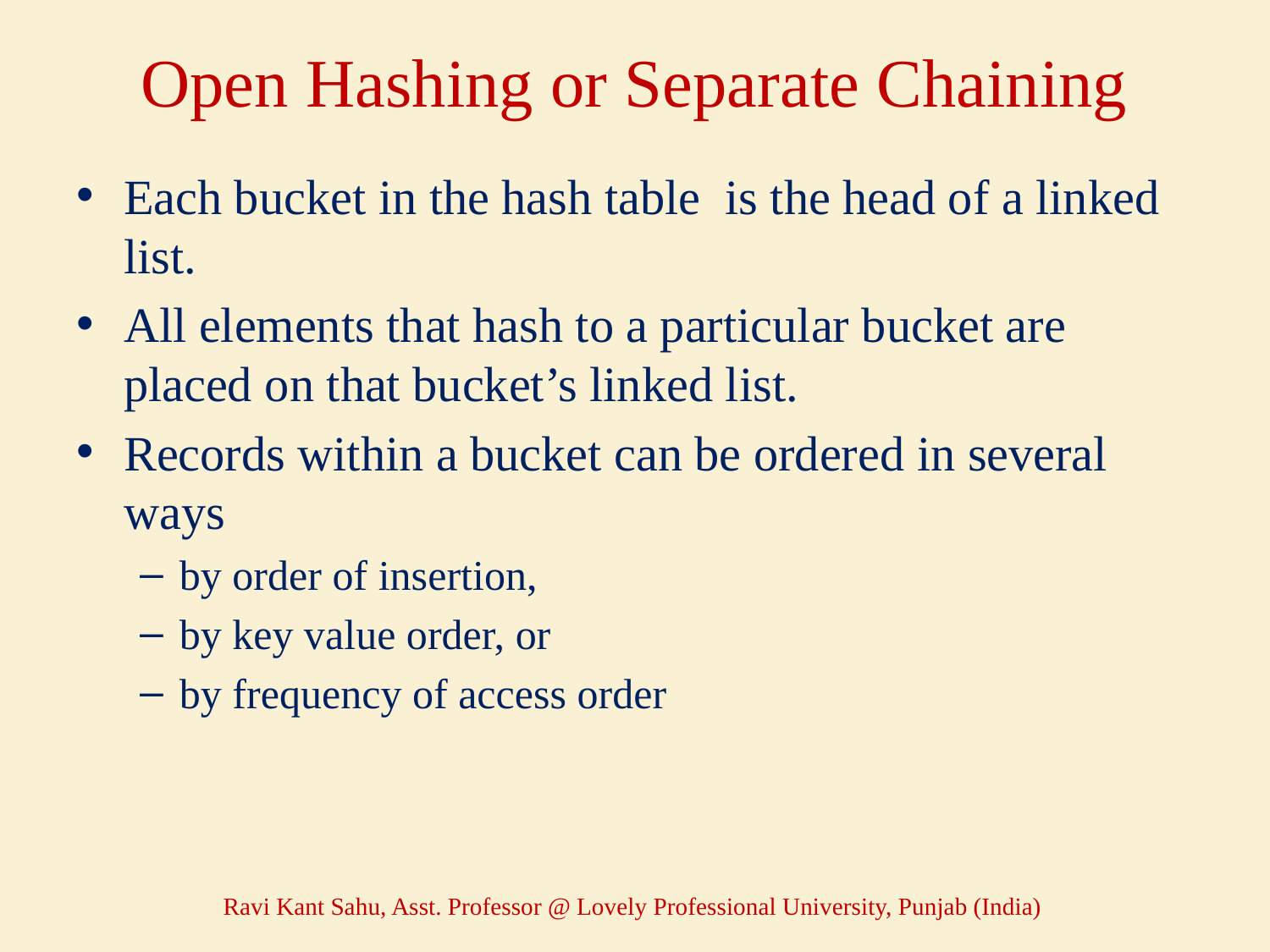

# Open Hashing or Separate Chaining
Each bucket in the hash table  is the head of a linked list.
All elements that hash to a particular bucket are placed on that bucket’s linked list.
Records within a bucket can be ordered in several ways
by order of insertion,
by key value order, or
by frequency of access order
Ravi Kant Sahu, Asst. Professor @ Lovely Professional University, Punjab (India)